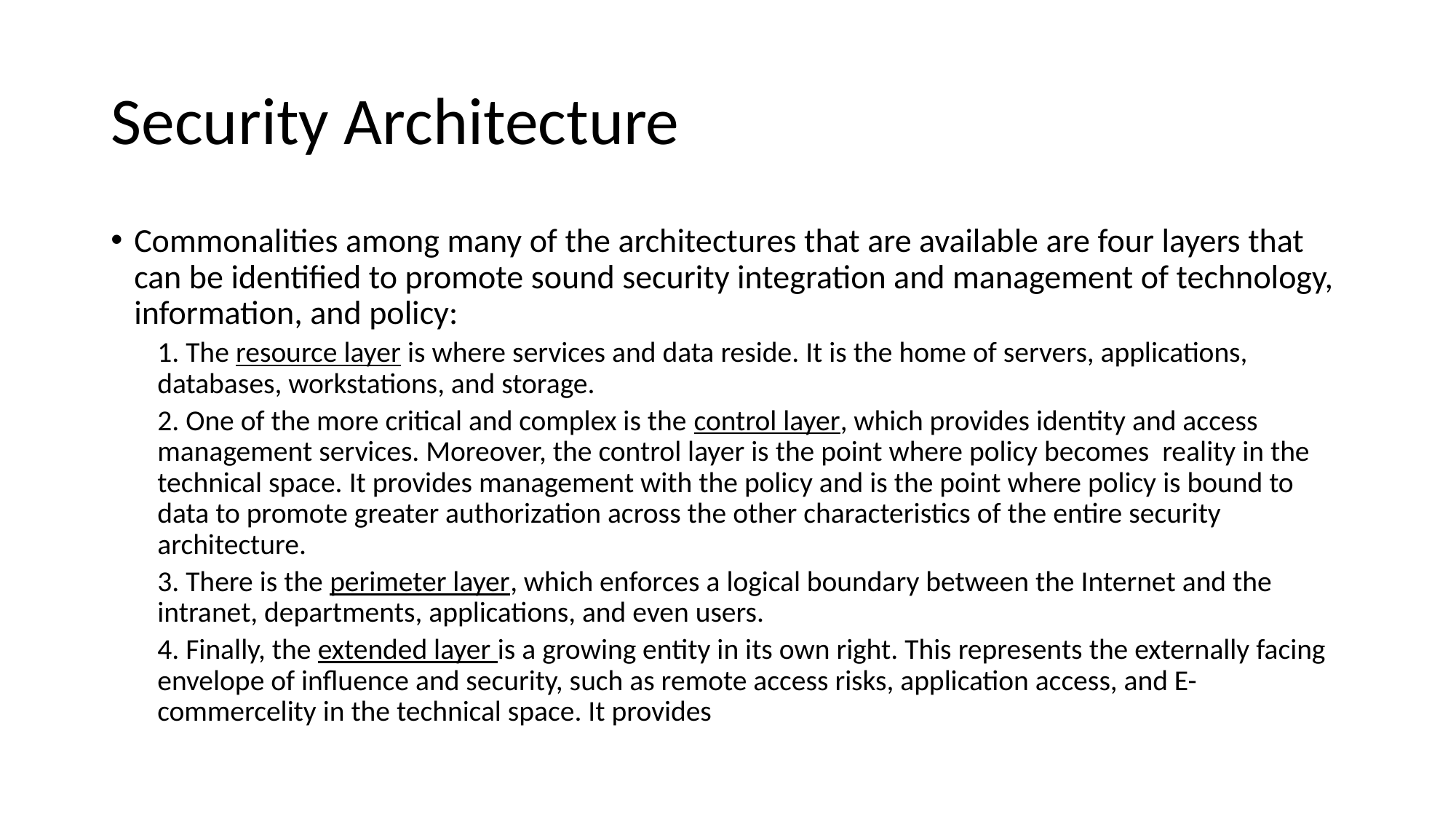

# Security Architecture
Commonalities among many of the architectures that are available are four layers that can be identified to promote sound security integration and management of technology, information, and policy:
1. The resource layer is where services and data reside. It is the home of servers, applications, databases, workstations, and storage.
2. One of the more critical and complex is the control layer, which provides identity and access management services. Moreover, the control layer is the point where policy becomes  reality in the technical space. It provides management with the policy and is the point where policy is bound to data to promote greater authorization across the other characteristics of the entire security architecture.
3. There is the perimeter layer, which enforces a logical boundary between the Internet and the intranet, departments, applications, and even users.
4. Finally, the extended layer is a growing entity in its own right. This represents the externally facing envelope of influence and security, such as remote access risks, application access, and E-commercelity in the technical space. It provides